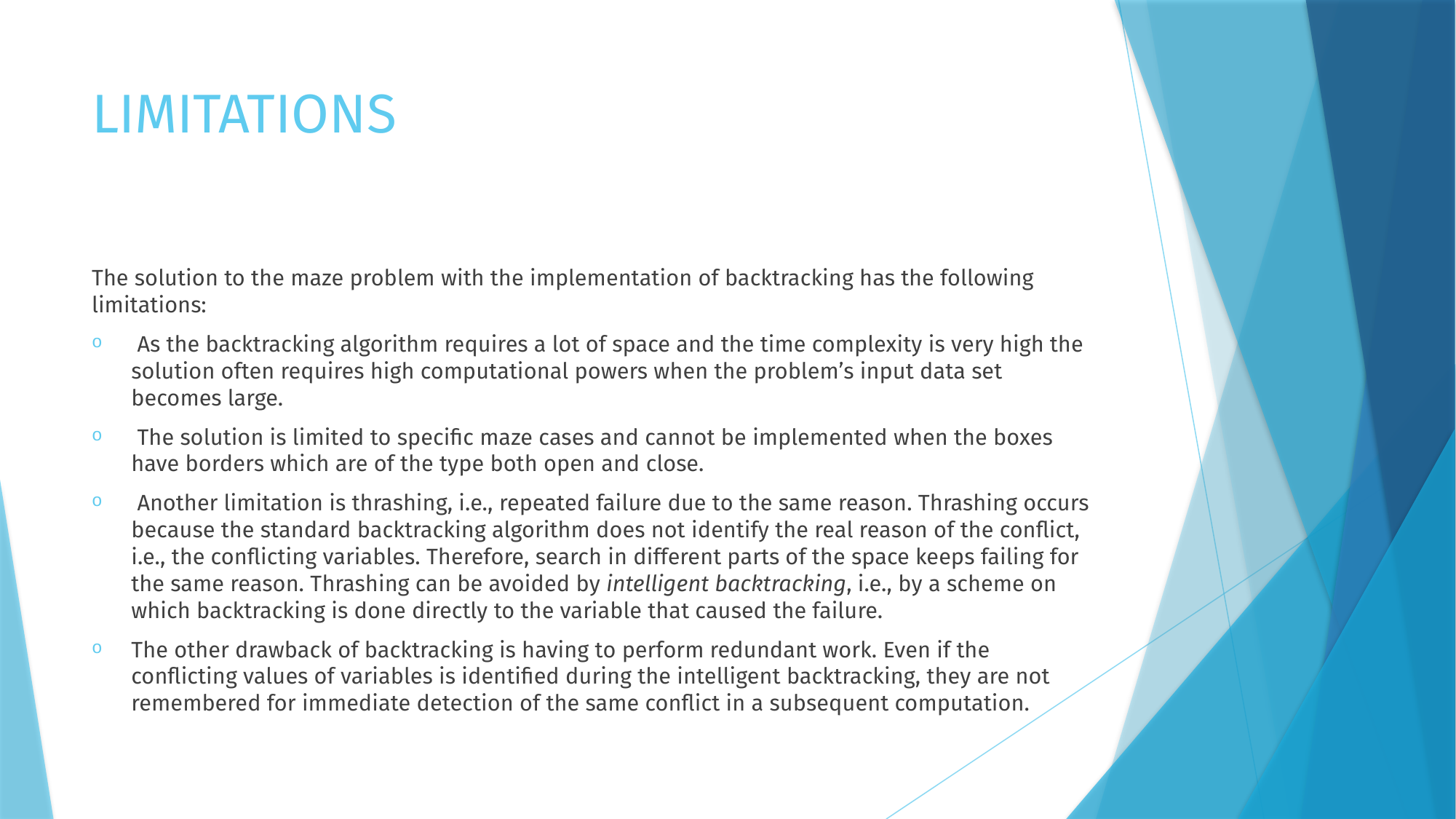

# LIMITATIONS
The solution to the maze problem with the implementation of backtracking has the following limitations:
 As the backtracking algorithm requires a lot of space and the time complexity is very high the solution often requires high computational powers when the problem’s input data set becomes large.
 The solution is limited to specific maze cases and cannot be implemented when the boxes have borders which are of the type both open and close.
 Another limitation is thrashing, i.e., repeated failure due to the same reason. Thrashing occurs because the standard backtracking algorithm does not identify the real reason of the conflict, i.e., the conflicting variables. Therefore, search in different parts of the space keeps failing for the same reason. Thrashing can be avoided by intelligent backtracking, i.e., by a scheme on which backtracking is done directly to the variable that caused the failure.
The other drawback of backtracking is having to perform redundant work. Even if the conflicting values of variables is identified during the intelligent backtracking, they are not remembered for immediate detection of the same conflict in a subsequent computation.